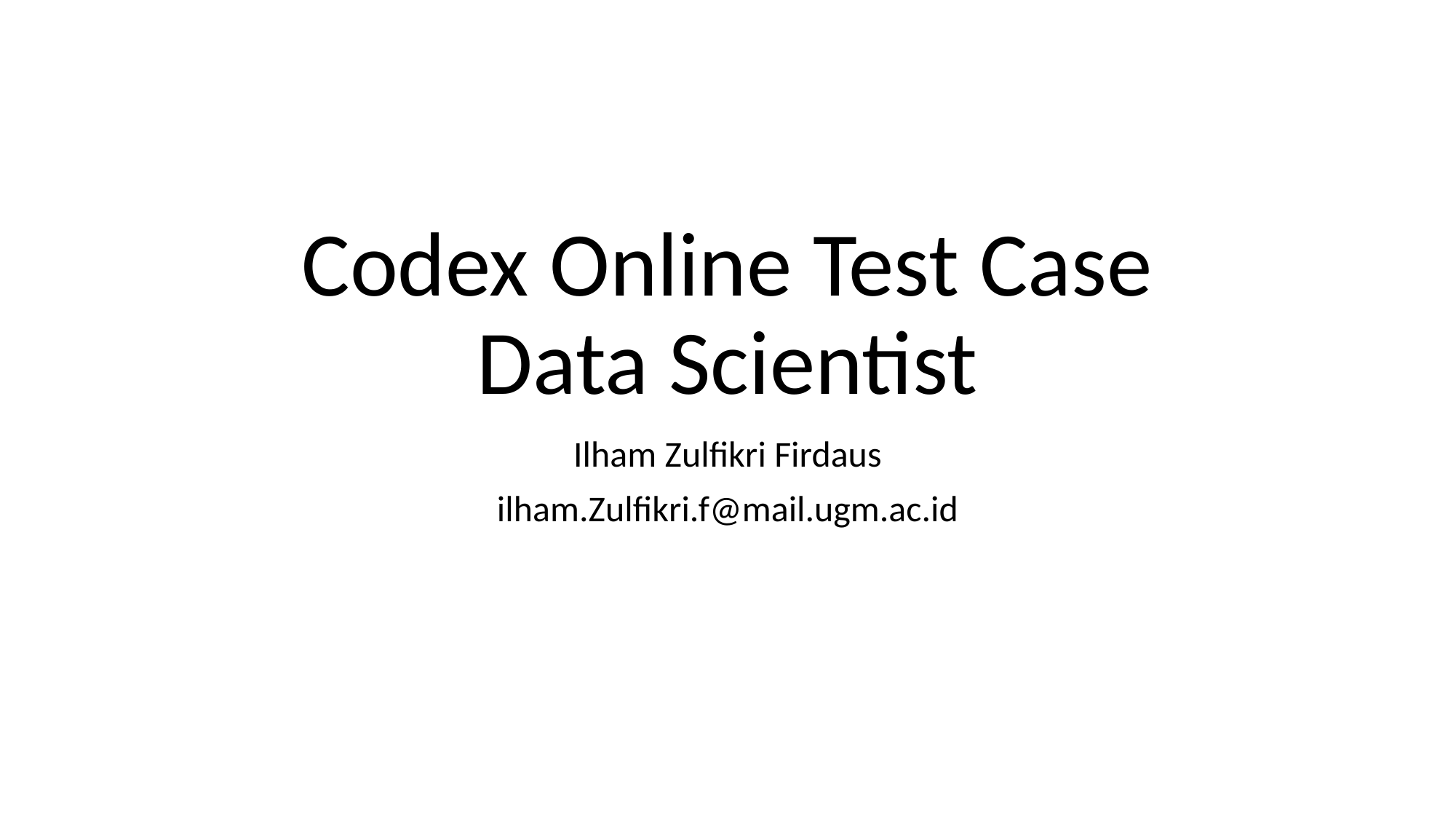

# Codex Online Test Case Data Scientist
Ilham Zulfikri Firdaus
ilham.Zulfikri.f@mail.ugm.ac.id